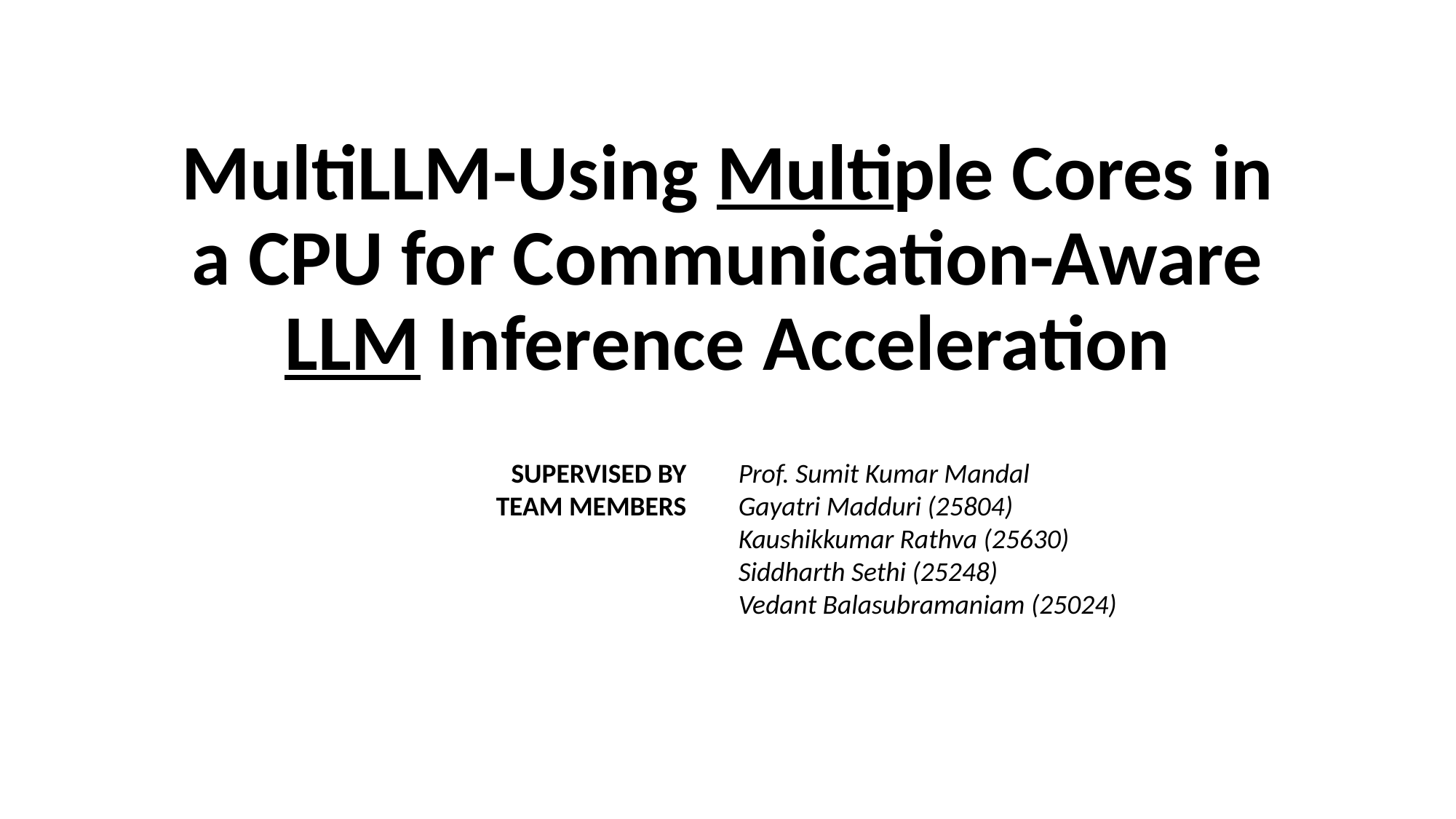

# MultiLLM-Using Multiple Cores in a CPU for Communication-Aware LLM Inference Acceleration
SUPERVISED BY
TEAM MEMBERS
Prof. Sumit Kumar Mandal
Gayatri Madduri (25804)
Kaushikkumar Rathva (25630)
Siddharth Sethi (25248)
Vedant Balasubramaniam (25024)